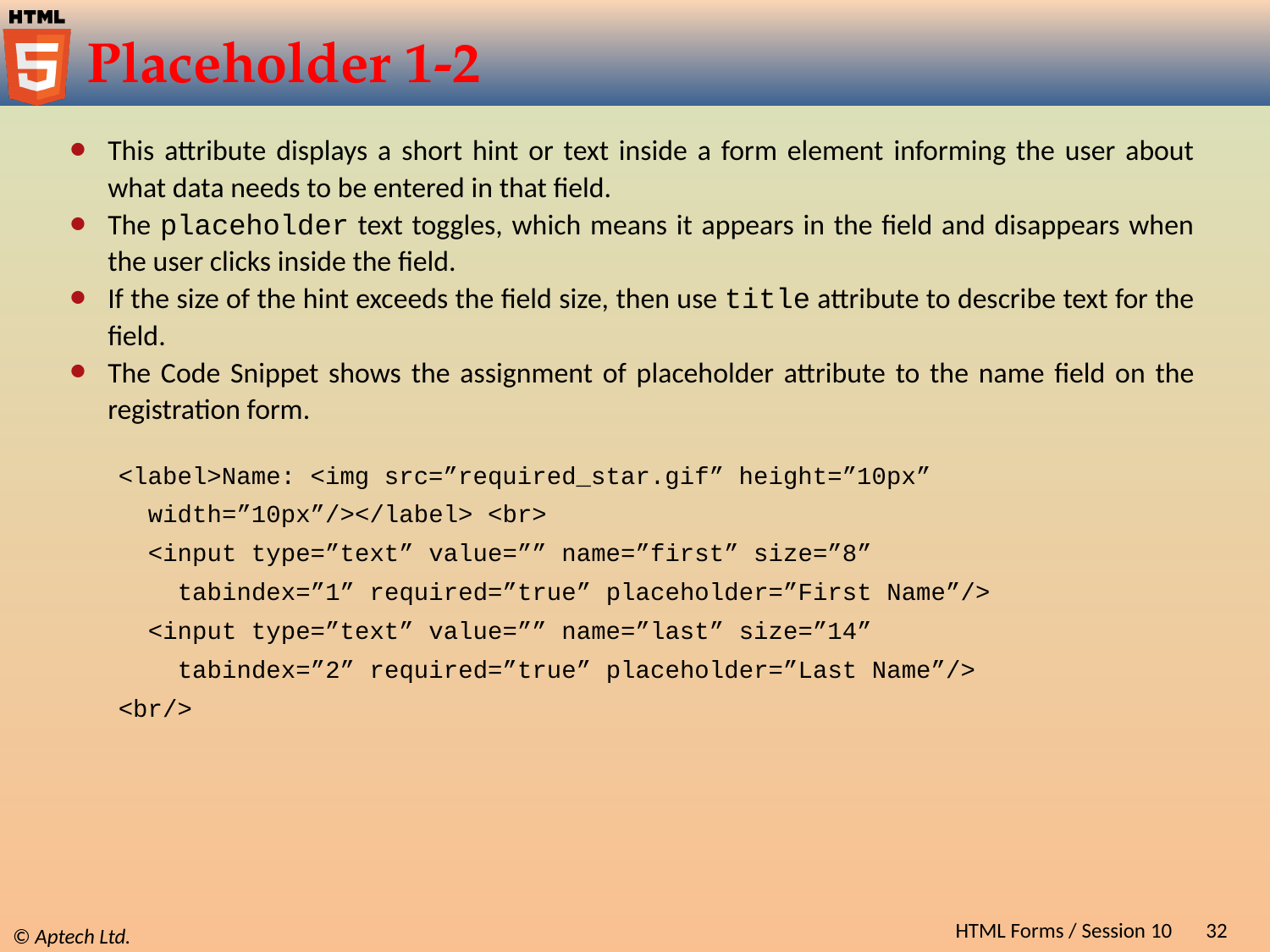

# Placeholder 1-2
This attribute displays a short hint or text inside a form element informing the user about what data needs to be entered in that field.
The placeholder text toggles, which means it appears in the field and disappears when the user clicks inside the field.
If the size of the hint exceeds the field size, then use title attribute to describe text for the field.
The Code Snippet shows the assignment of placeholder attribute to the name field on the registration form.
<label>Name: <img src=”required_star.gif” height=”10px”
  width=”10px”/></label> <br>
  <input type=”text” value=”” name=”first” size=”8”
    tabindex=”1” required=”true” placeholder=”First Name”/>
  <input type=”text” value=”” name=”last” size=”14”
    tabindex=”2” required=”true” placeholder=”Last Name”/>
<br/>
HTML Forms / Session 10
32